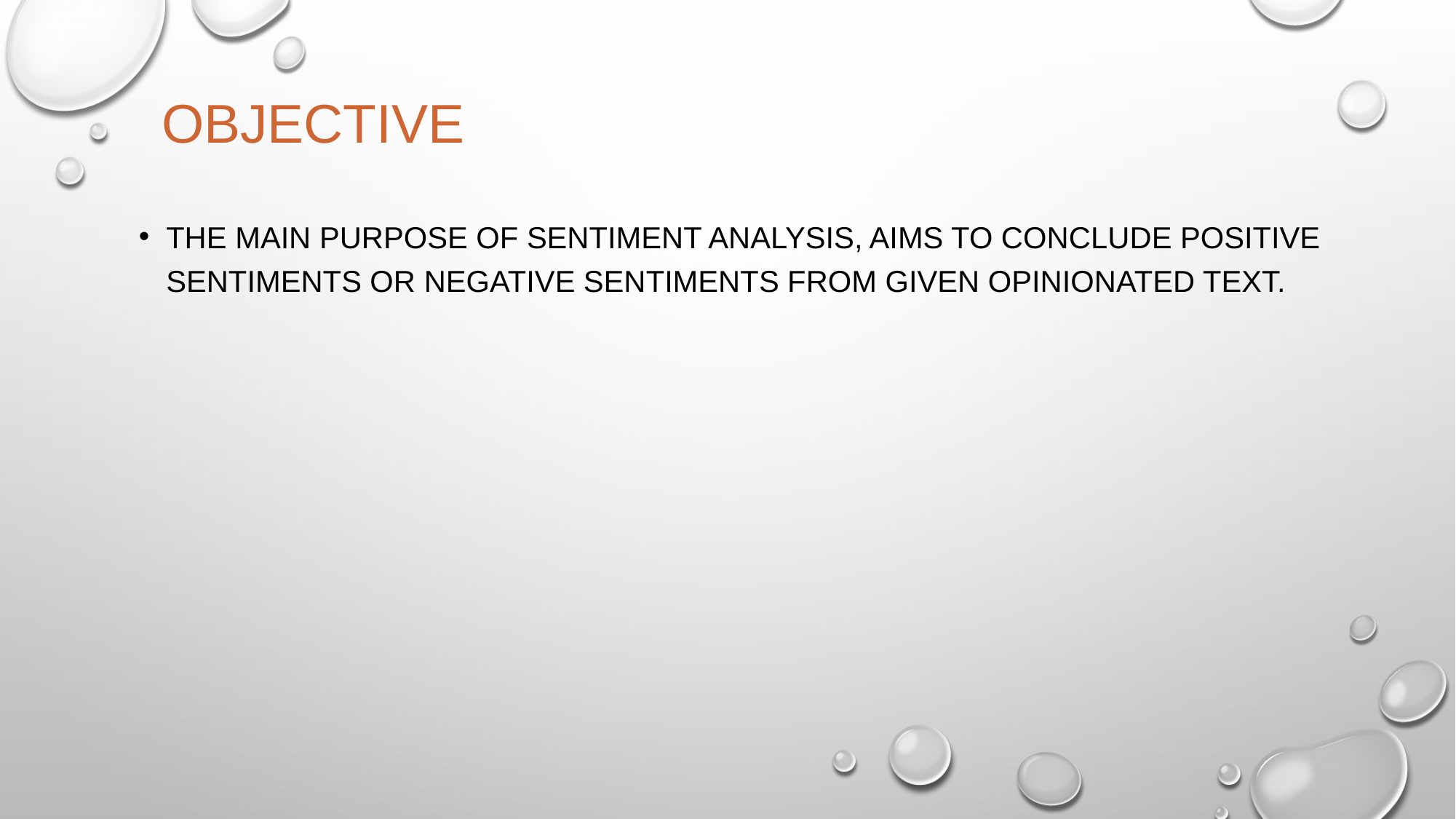

# Objective
The main purpose of sentiment analysis, aims to conclude positive sentiments or negative sentiments from given opinionated text.